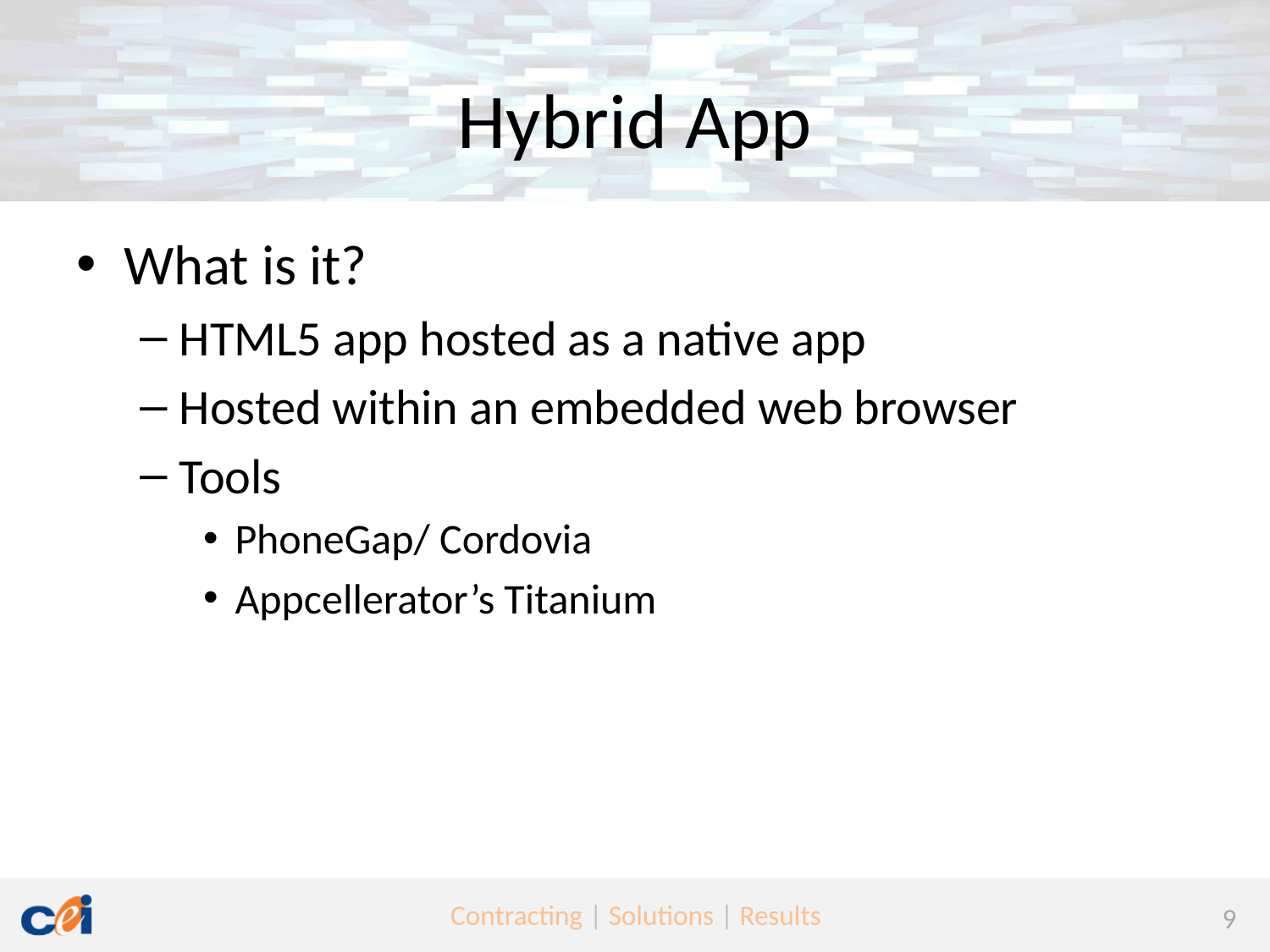

# Hybrid App
What is it?
HTML5 app hosted as a native app
Hosted within an embedded web browser
Tools
PhoneGap/ Cordovia
Appcellerator’s Titanium